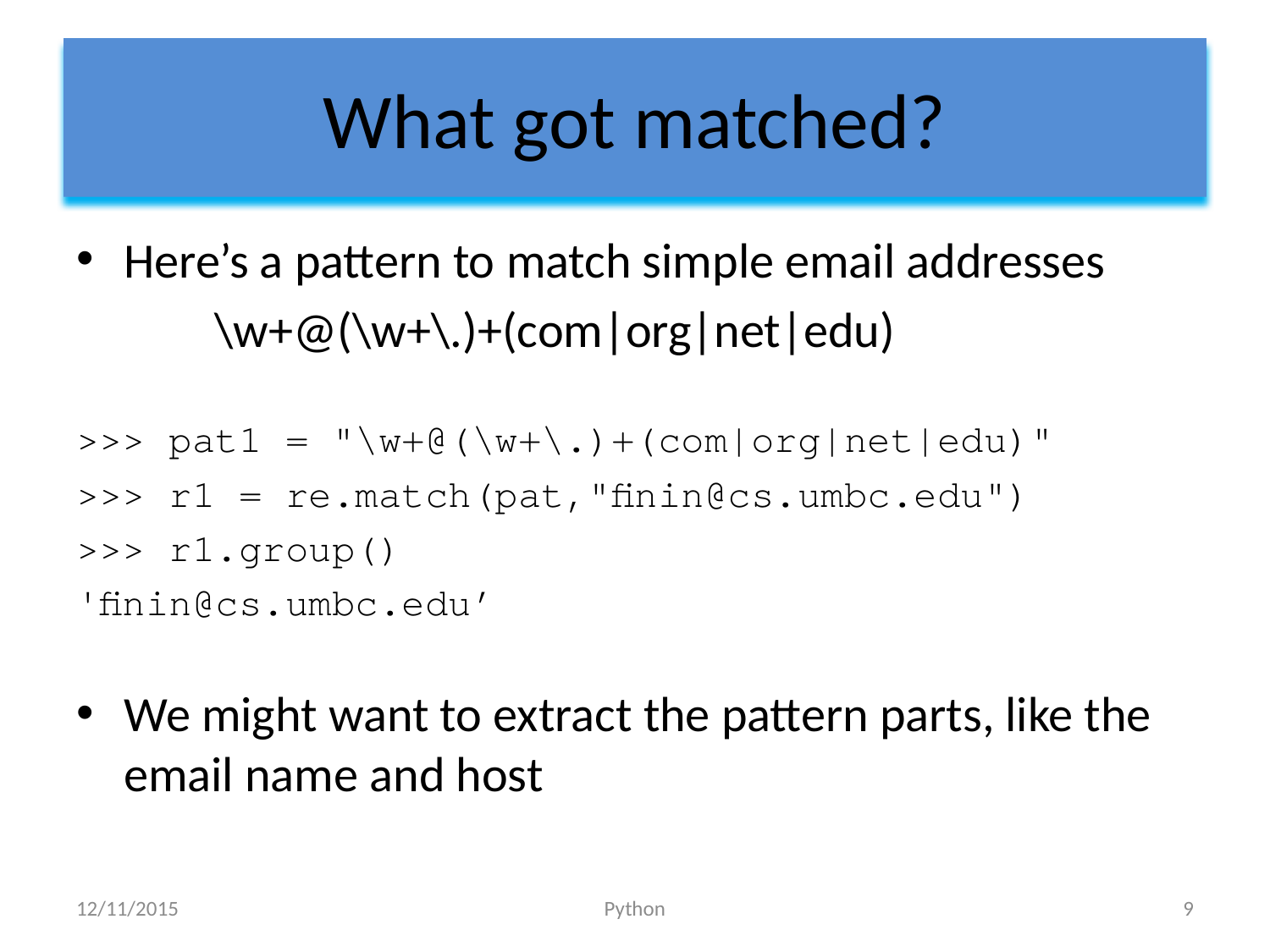

# What got matched?
Here’s a pattern to match simple email addresses
 \w+@(\w+\.)+(com|org|net|edu)

>>> pat1 = "\w+@(\w+\.)+(com|org|net|edu)"
>>> r1 = re.match(pat,"finin@cs.umbc.edu")
>>> r1.group()
'finin@cs.umbc.edu’

We might want to extract the pattern parts, like the email name and host
12/11/2015
Python
9